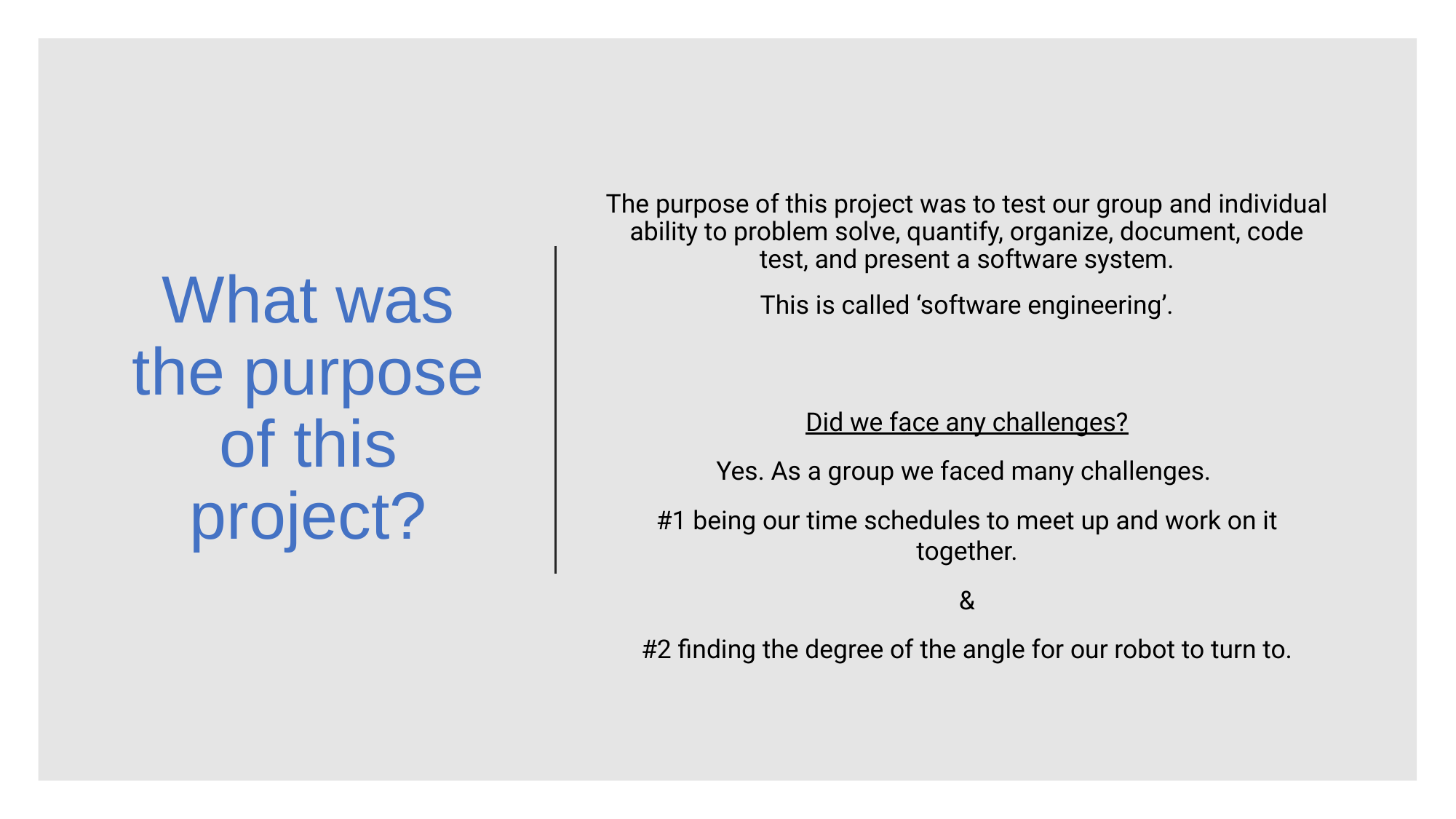

# What was the purpose of this project?
The purpose of this project was to test our group and individual ability to problem solve, quantify, organize, document, code test, and present a software system.
This is called ‘software engineering’.
Did we face any challenges?
Yes. As a group we faced many challenges.
#1 being our time schedules to meet up and work on it together.
&
#2 finding the degree of the angle for our robot to turn to.